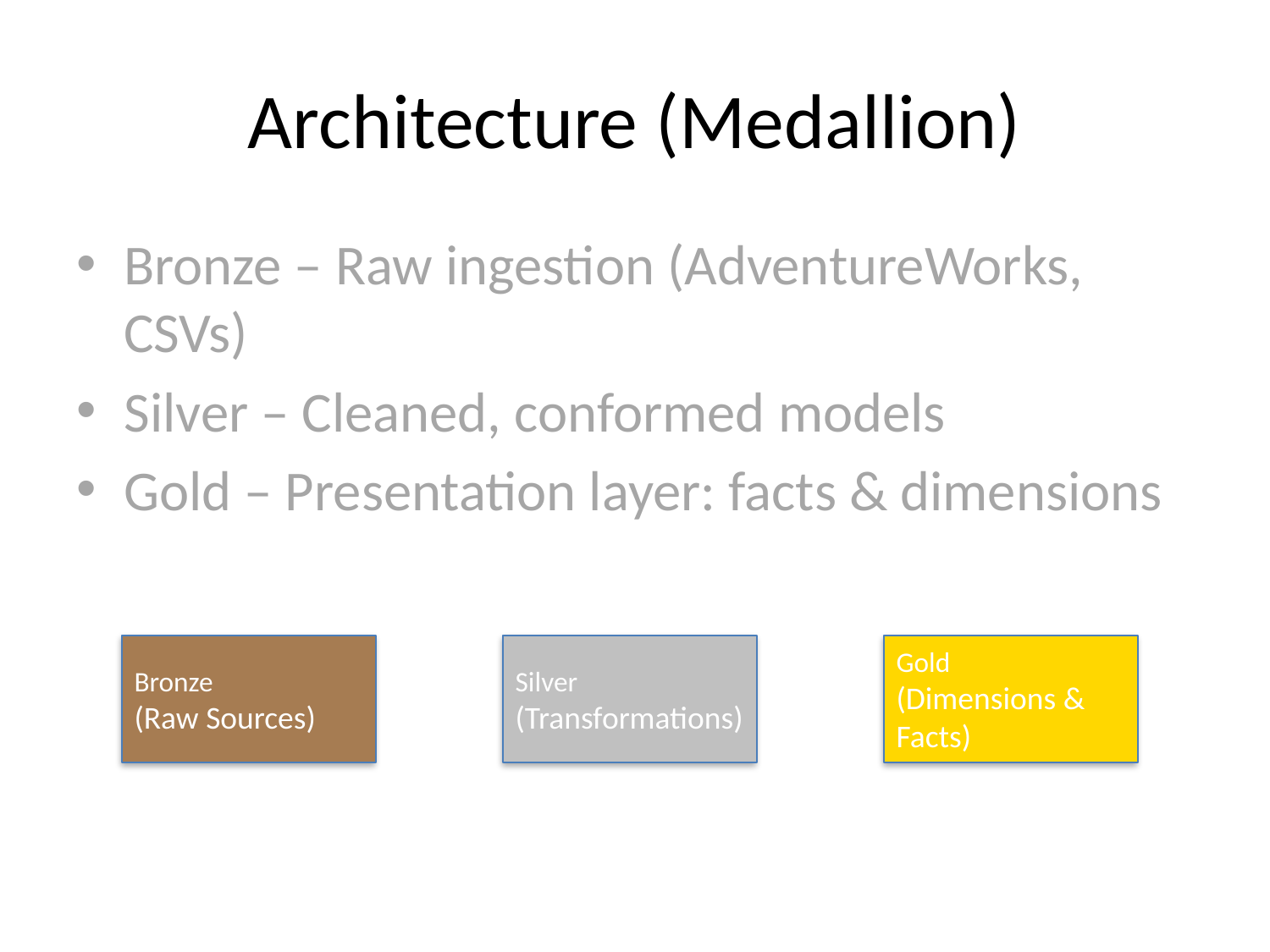

# Architecture (Medallion)
Bronze – Raw ingestion (AdventureWorks, CSVs)
Silver – Cleaned, conformed models
Gold – Presentation layer: facts & dimensions

Bronze
(Raw Sources)
Silver
(Transformations)
Gold
(Dimensions & Facts)